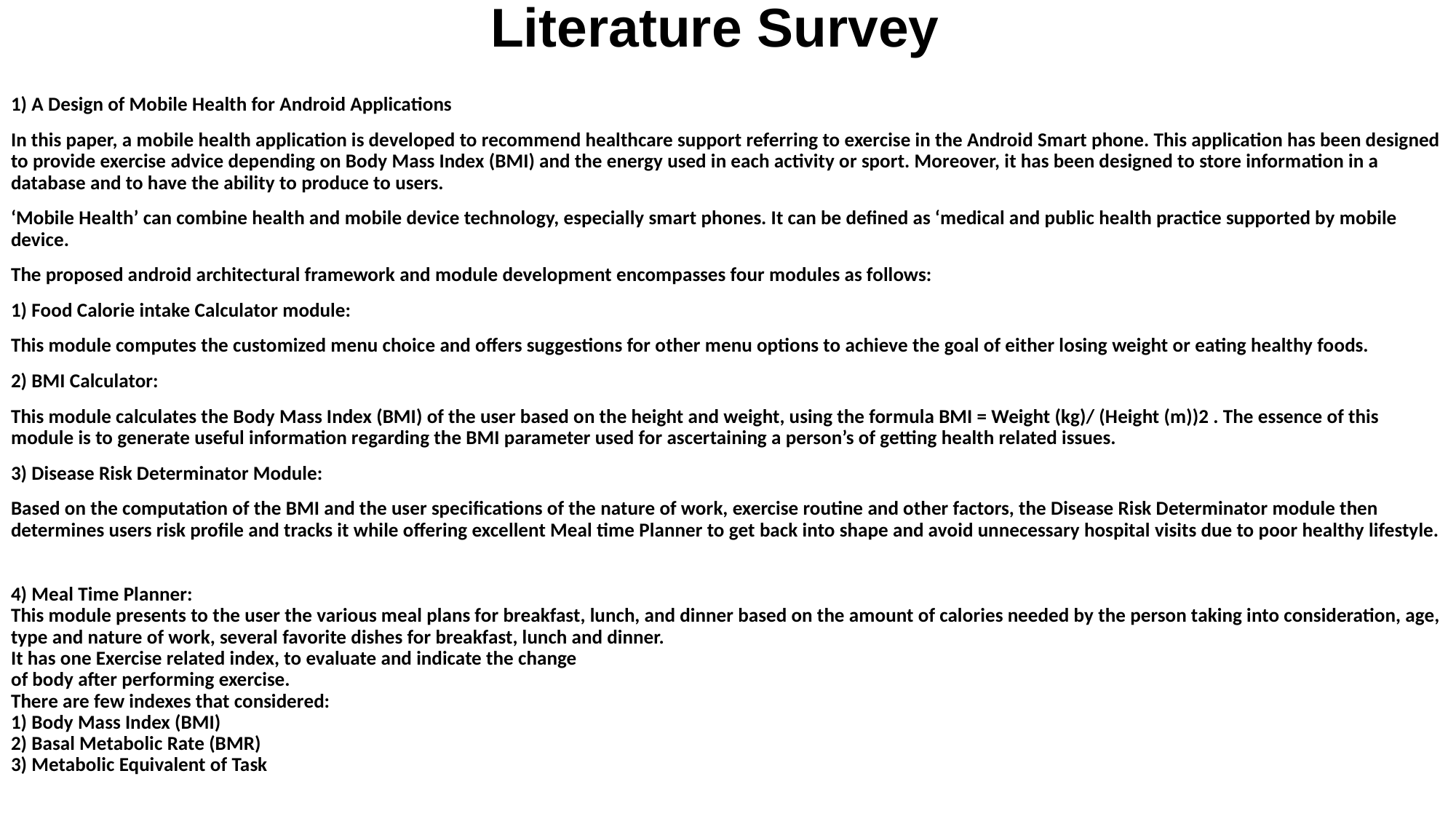

# Literature Survey

1) A Design of Mobile Health for Android Applications
In this paper, a mobile health application is developed to recommend healthcare support referring to exercise in the Android Smart phone. This application has been designed to provide exercise advice depending on Body Mass Index (BMI) and the energy used in each activity or sport. Moreover, it has been designed to store information in a database and to have the ability to produce to users.
‘Mobile Health’ can combine health and mobile device technology, especially smart phones. It can be defined as ‘medical and public health practice supported by mobile device.
The proposed android architectural framework and module development encompasses four modules as follows:
1) Food Calorie intake Calculator module:
This module computes the customized menu choice and offers suggestions for other menu options to achieve the goal of either losing weight or eating healthy foods.
2) BMI Calculator:
This module calculates the Body Mass Index (BMI) of the user based on the height and weight, using the formula BMI = Weight (kg)/ (Height (m))2 . The essence of this module is to generate useful information regarding the BMI parameter used for ascertaining a person’s of getting health related issues.
3) Disease Risk Determinator Module:
Based on the computation of the BMI and the user specifications of the nature of work, exercise routine and other factors, the Disease Risk Determinator module then determines users risk profile and tracks it while offering excellent Meal time Planner to get back into shape and avoid unnecessary hospital visits due to poor healthy lifestyle.
4) Meal Time Planner:
This module presents to the user the various meal plans for breakfast, lunch, and dinner based on the amount of calories needed by the person taking into consideration, age, type and nature of work, several favorite dishes for breakfast, lunch and dinner.
It has one Exercise related index, to evaluate and indicate the change
of body after performing exercise.
There are few indexes that considered:
1) Body Mass Index (BMI)
2) Basal Metabolic Rate (BMR)
3) Metabolic Equivalent of Task